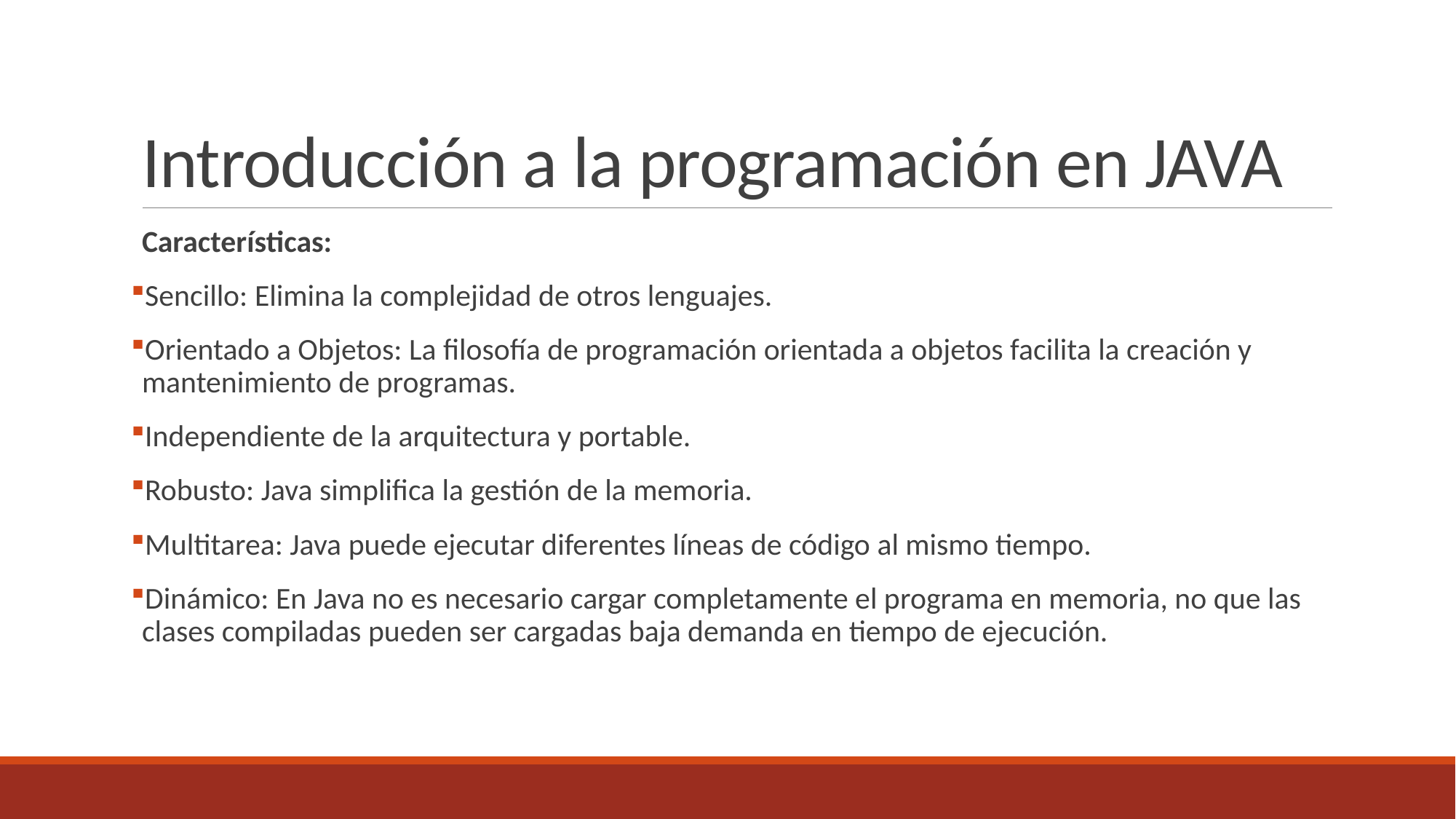

# Introducción a la programación en JAVA
Características:
Sencillo: Elimina la complejidad de otros lenguajes.
Orientado a Objetos: La filosofía de programación orientada a objetos facilita la creación y mantenimiento de programas.
Independiente de la arquitectura y portable.
Robusto: Java simplifica la gestión de la memoria.
Multitarea: Java puede ejecutar diferentes líneas de código al mismo tiempo.
Dinámico: En Java no es necesario cargar completamente el programa en memoria, no que las clases compiladas pueden ser cargadas baja demanda en tiempo de ejecución.